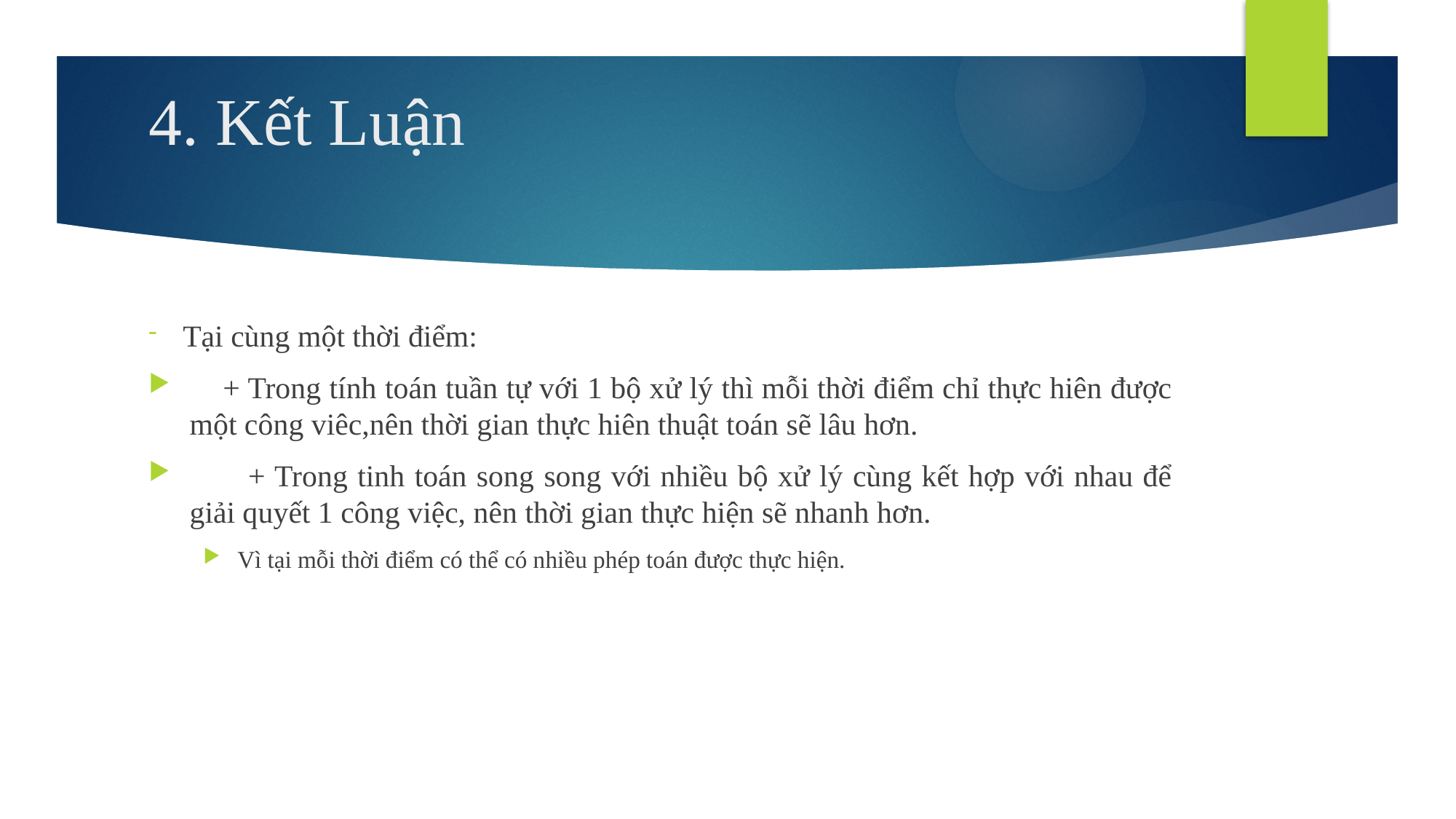

# 4. Kết Luận
Tại cùng một thời điểm:
    + Trong tính toán tuần tự với 1 bộ xử lý thì mỗi thời điểm chỉ thực hiên được một công viêc,nên thời gian thực hiên thuật toán sẽ lâu hơn.
      + Trong tinh toán song song với nhiều bộ xử lý cùng kết hợp với nhau để giải quyết 1 công việc, nên thời gian thực hiện sẽ nhanh hơn.
Vì tại mỗi thời điểm có thể có nhiều phép toán được thực hiện.